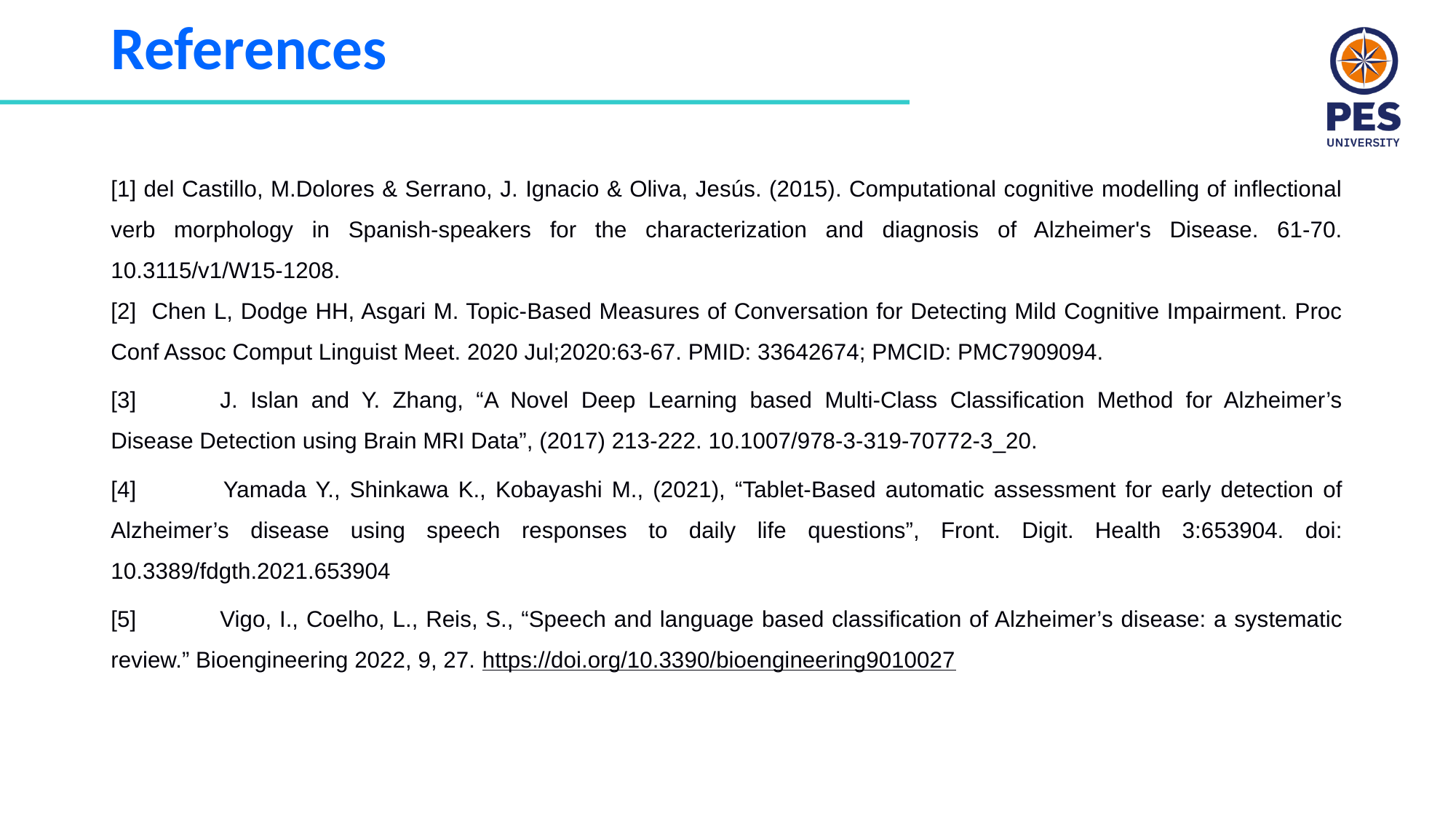

# References
[1] del Castillo, M.Dolores & Serrano, J. Ignacio & Oliva, Jesús. (2015). Computational cognitive modelling of inflectional verb morphology in Spanish-speakers for the characterization and diagnosis of Alzheimer's Disease. 61-70. 10.3115/v1/W15-1208.
[2]  Chen L, Dodge HH, Asgari M. Topic-Based Measures of Conversation for Detecting Mild Cognitive Impairment. Proc Conf Assoc Comput Linguist Meet. 2020 Jul;2020:63-67. PMID: 33642674; PMCID: PMC7909094.
[3]	J. Islan and Y. Zhang, “A Novel Deep Learning based Multi-Class Classification Method for Alzheimer’s Disease Detection using Brain MRI Data”, (2017) 213-222. 10.1007/978-3-319-70772-3_20.
[4] 	Yamada Y., Shinkawa K., Kobayashi M., (2021), “Tablet-Based automatic assessment for early detection of Alzheimer’s disease using speech responses to daily life questions”, Front. Digit. Health 3:653904. doi: 10.3389/fdgth.2021.653904
[5]	Vigo, I., Coelho, L., Reis, S., “Speech and language based classification of Alzheimer’s disease: a systematic review.” Bioengineering 2022, 9, 27. https://doi.org/10.3390/bioengineering9010027